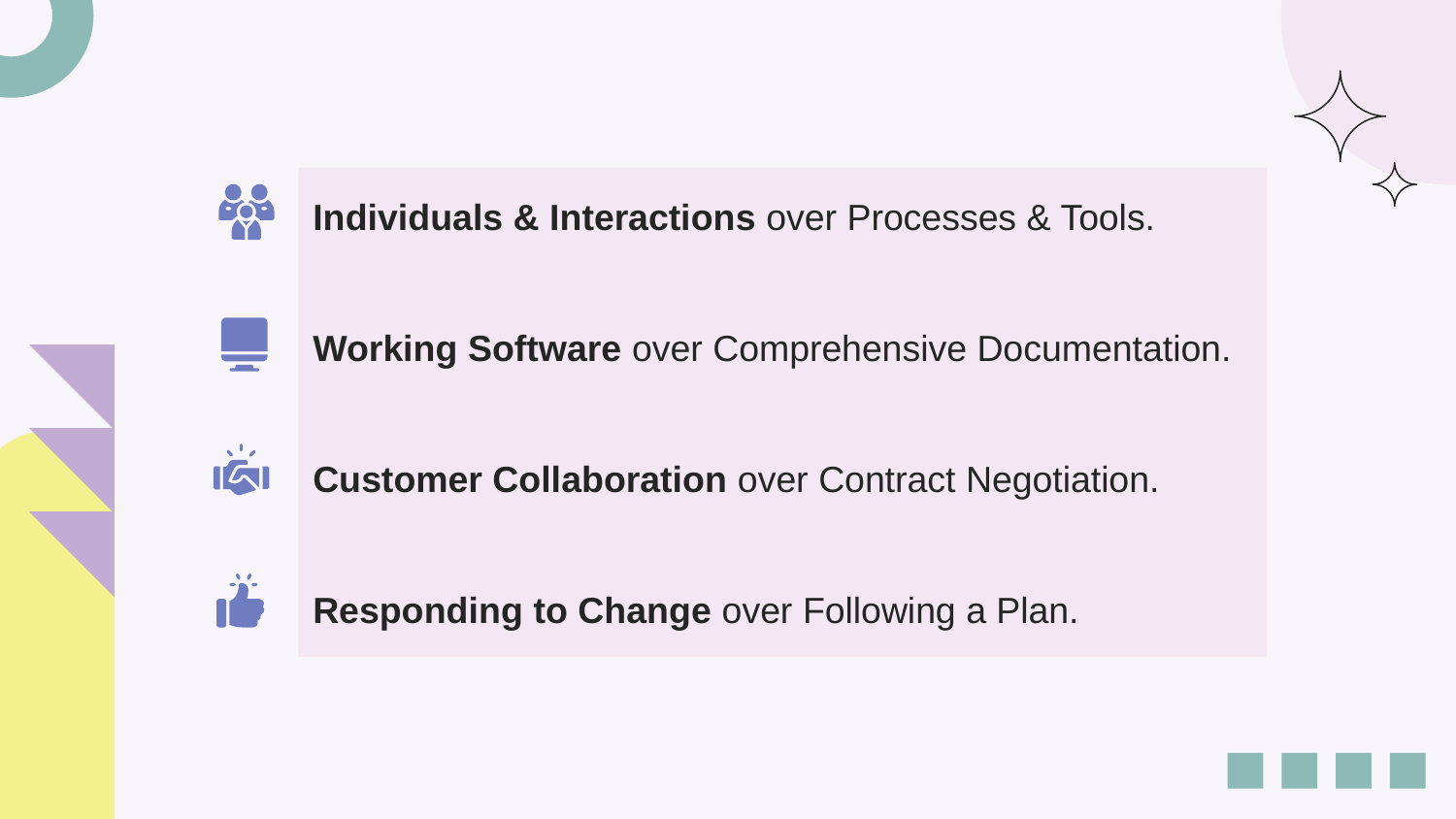

Individuals & Interactions over Processes & Tools.

Working Software over Comprehensive Documentation.

Customer Collaboration over Contract Negotiation.

Responding to Change over Following a Plan.